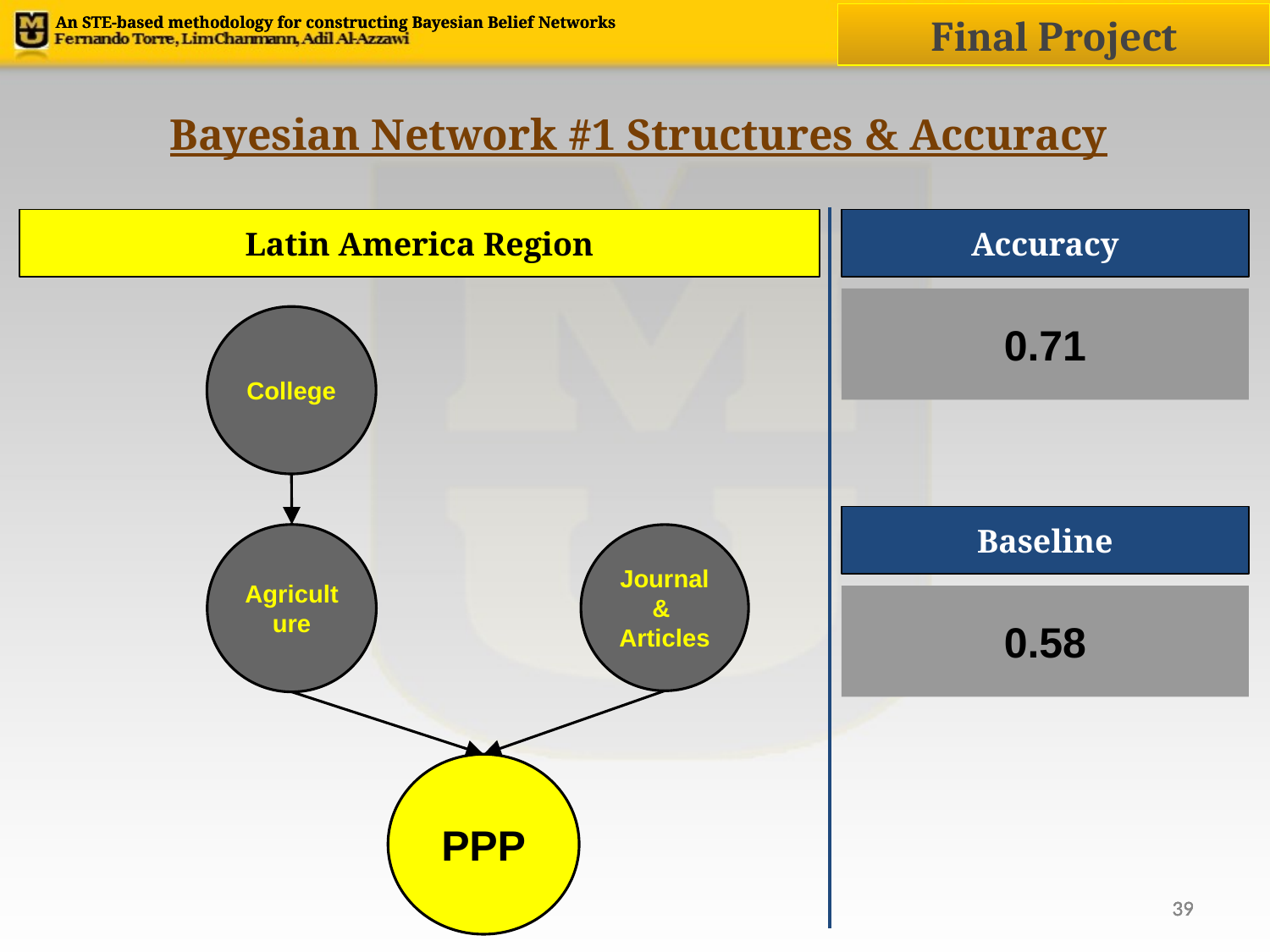

An STE-based methodology for constructing Bayesian Belief Networks
Bayesian Network #1 Structures & Accuracy
# Latin America Region
Accuracy
0.71
College
Baseline
Agriculture
PPP
Journal
&
Articles
0.58
39
39
39
39